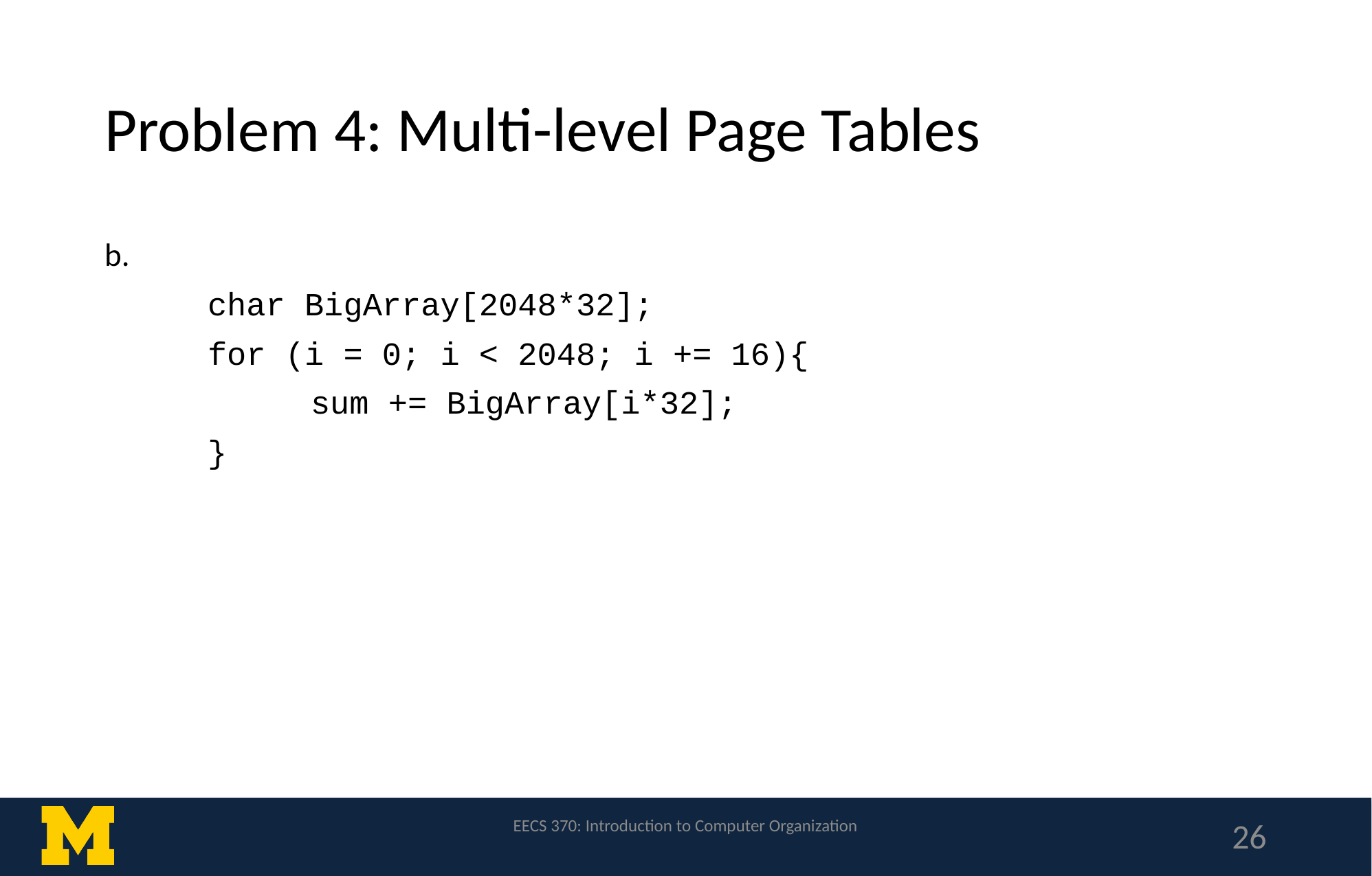

# Problem 4: Multi-level Page Tables
b.
	char BigArray[2048*32];
	for (i = 0; i < 2048; i += 16){
		sum += BigArray[i*32];
	}

EECS 370: Introduction to Computer Organization

26